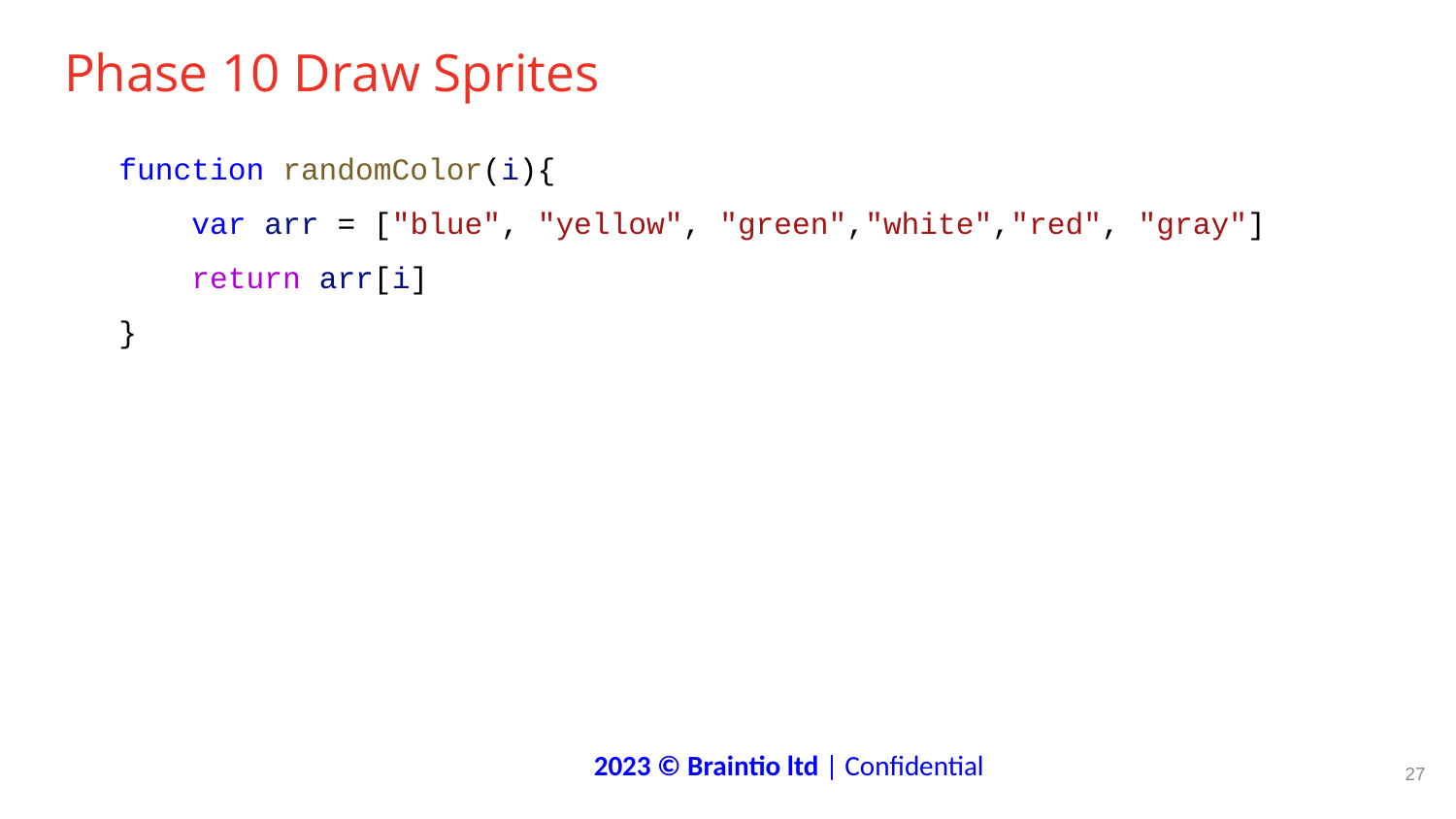

# Phase 10 Draw Sprites
   function randomColor(i){
       var arr = ["blue", "yellow", "green","white","red", "gray"]
       return arr[i]
   }

27